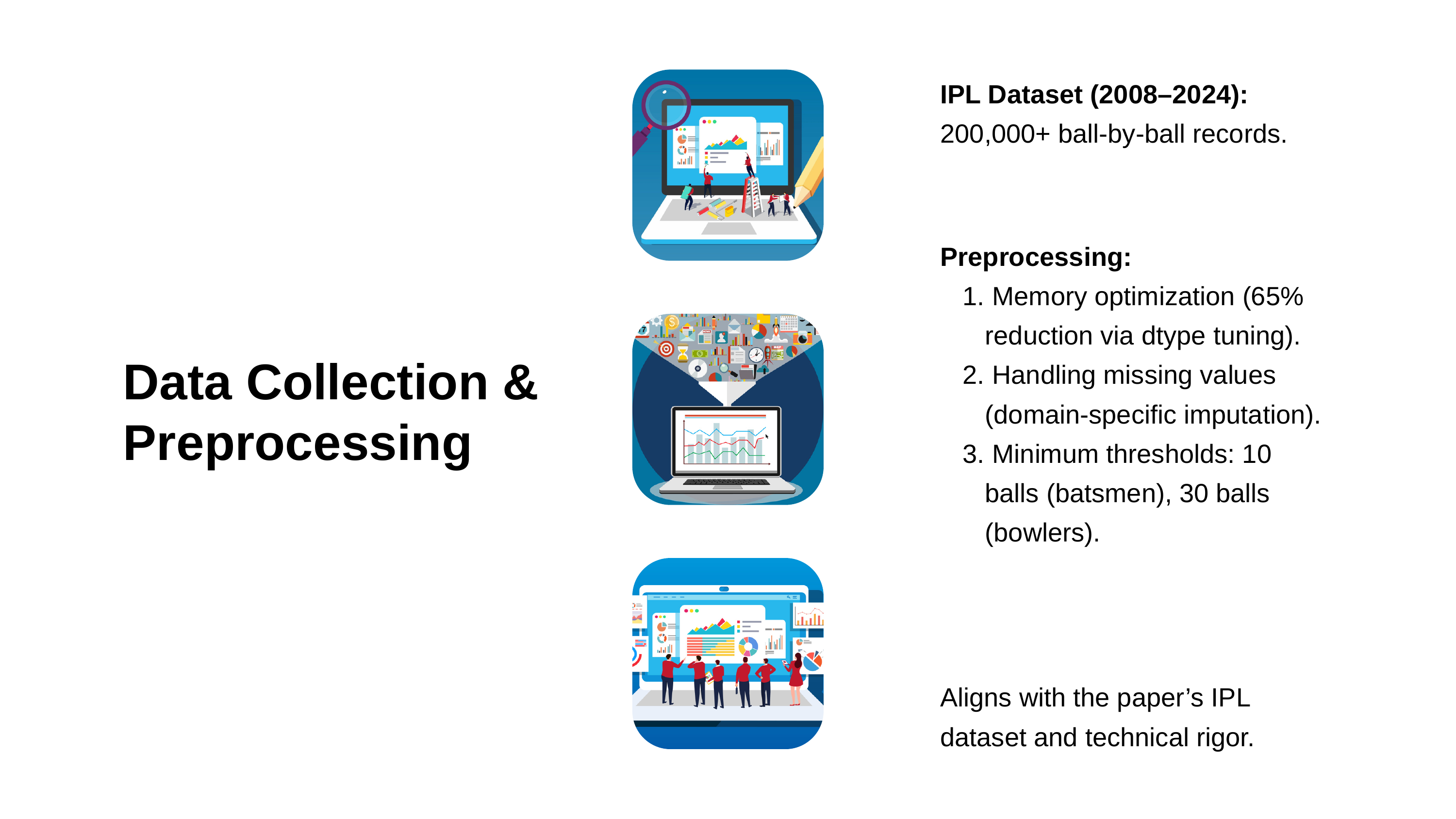

IPL Dataset (2008–2024): 200,000+ ball-by-ball records.
Preprocessing:
 Memory optimization (65% reduction via dtype tuning).
 Handling missing values (domain-specific imputation).
 Minimum thresholds: 10 balls (batsmen), 30 balls (bowlers).

Data Collection & Preprocessing

Aligns with the paper’s IPL dataset and technical rigor.